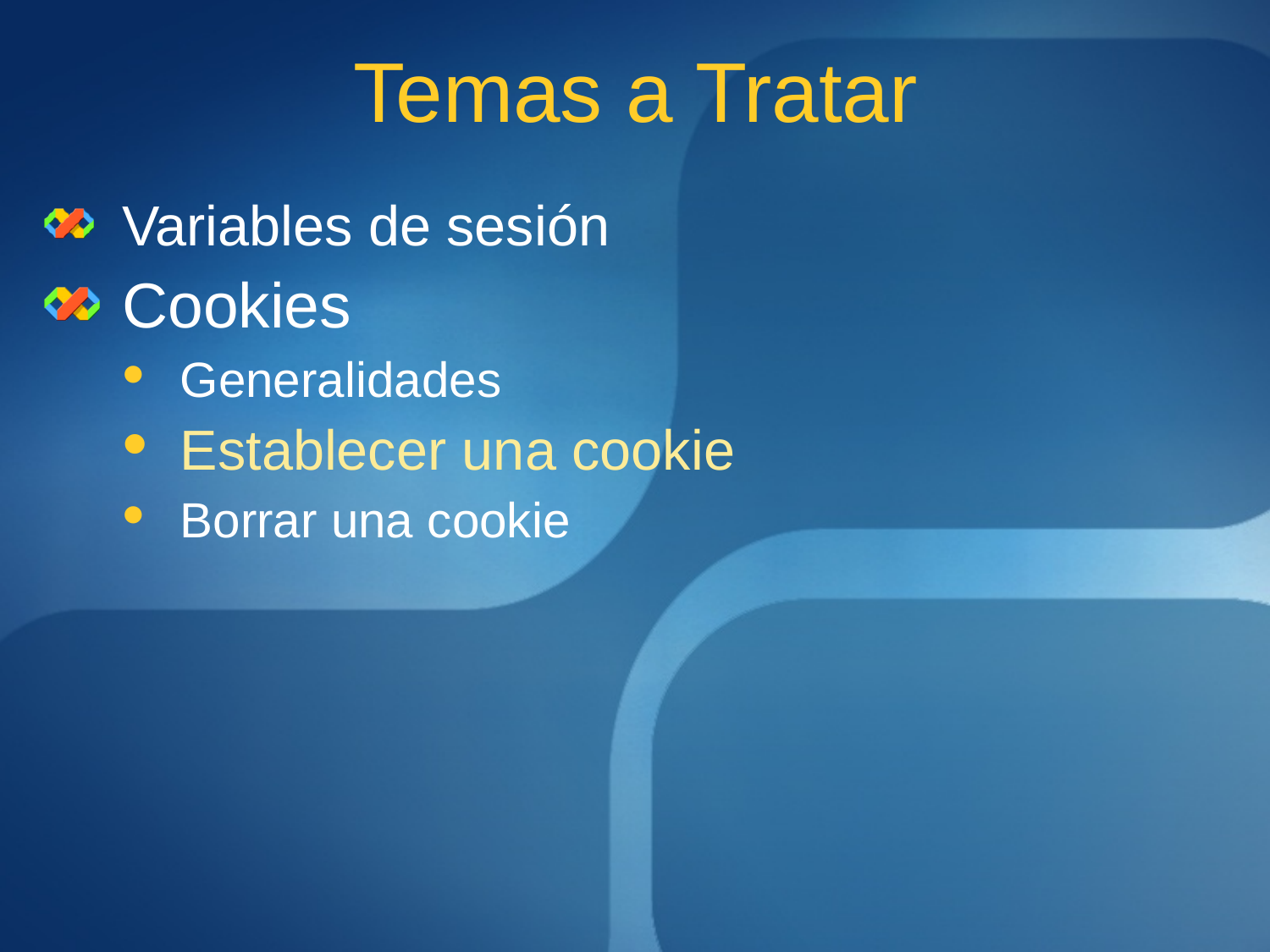

# Temas a Tratar
Variables de sesión
Cookies
Generalidades
Establecer una cookie
Borrar una cookie